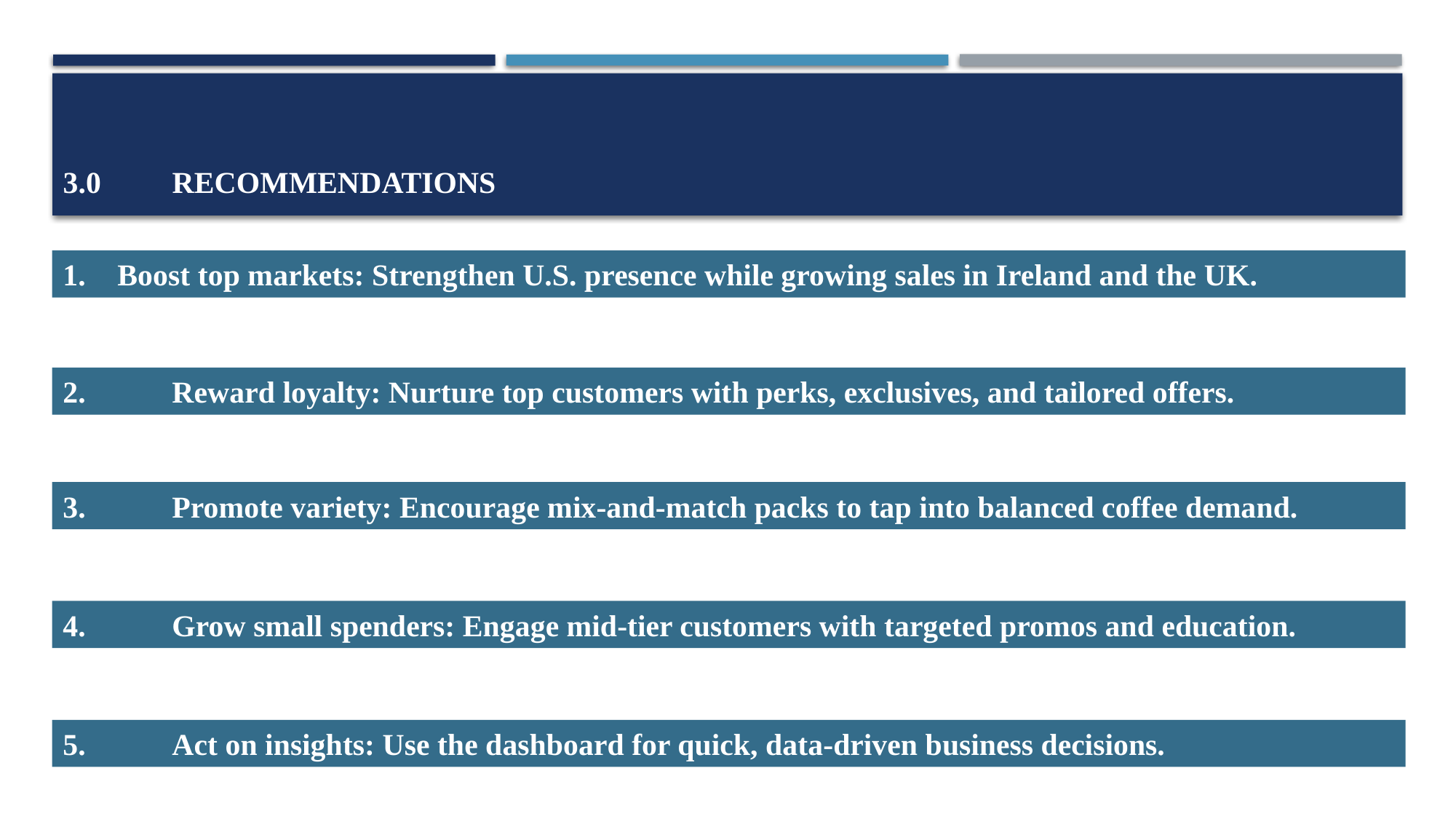

# 3.0	RECOMMENDATIONs
Boost top markets: Strengthen U.S. presence while growing sales in Ireland and the UK.
2. 	Reward loyalty: Nurture top customers with perks, exclusives, and tailored offers.
3.	Promote variety: Encourage mix-and-match packs to tap into balanced coffee demand.
4.	Grow small spenders: Engage mid-tier customers with targeted promos and education.
5.	Act on insights: Use the dashboard for quick, data-driven business decisions.